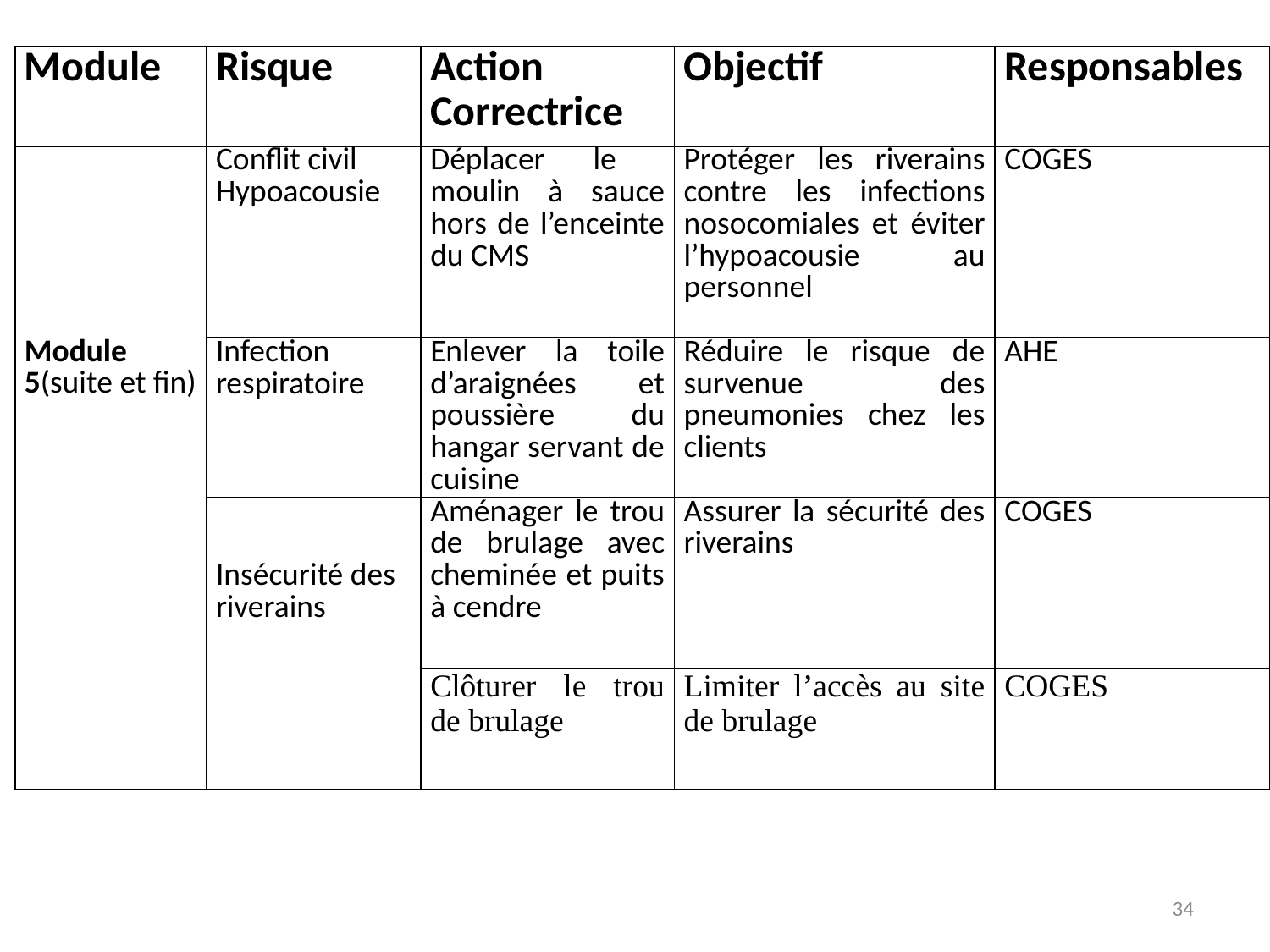

| Module | Risque | Action Correctrice | Objectif | Responsables |
| --- | --- | --- | --- | --- |
| Module 5(suite et fin) | Conflit civil Hypoacousie | Déplacer le moulin à sauce hors de l’enceinte du CMS | Protéger les riverains contre les infections nosocomiales et éviter l’hypoacousie au personnel | COGES |
|  | Infection respiratoire | Enlever la toile d’araignées et poussière du hangar servant de cuisine | Réduire le risque de survenue des pneumonies chez les clients | AHE |
|  | Insécurité des riverains | Aménager le trou de brulage avec cheminée et puits à cendre | Assurer la sécurité des riverains | COGES |
|  |  | Clôturer le trou de brulage | Limiter l’accès au site de brulage | COGES |
34